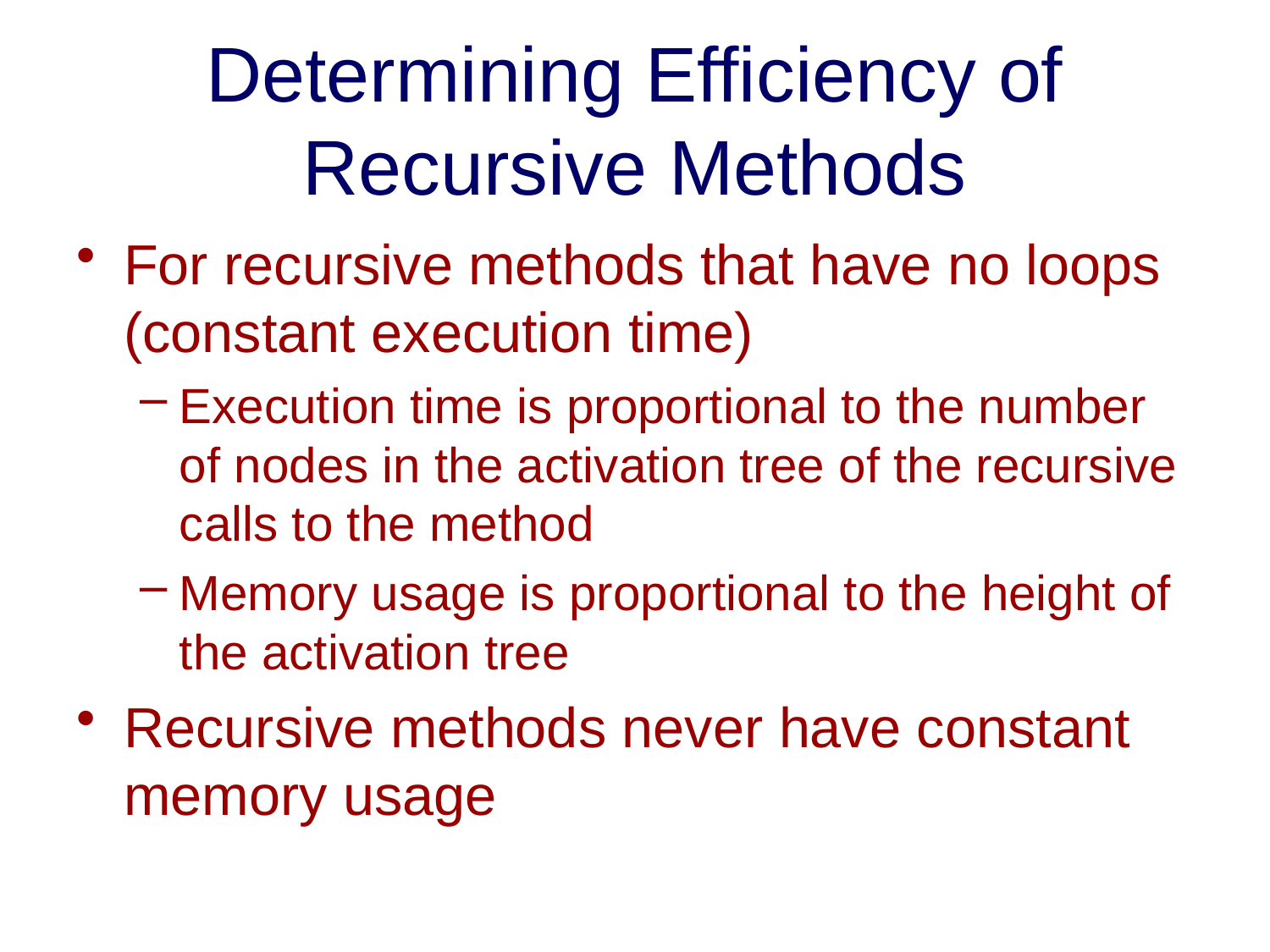

# Determining Efficiency of Recursive Methods
For recursive methods that have no loops (constant execution time)
Execution time is proportional to the number of nodes in the activation tree of the recursive calls to the method
Memory usage is proportional to the height of the activation tree
Recursive methods never have constant memory usage